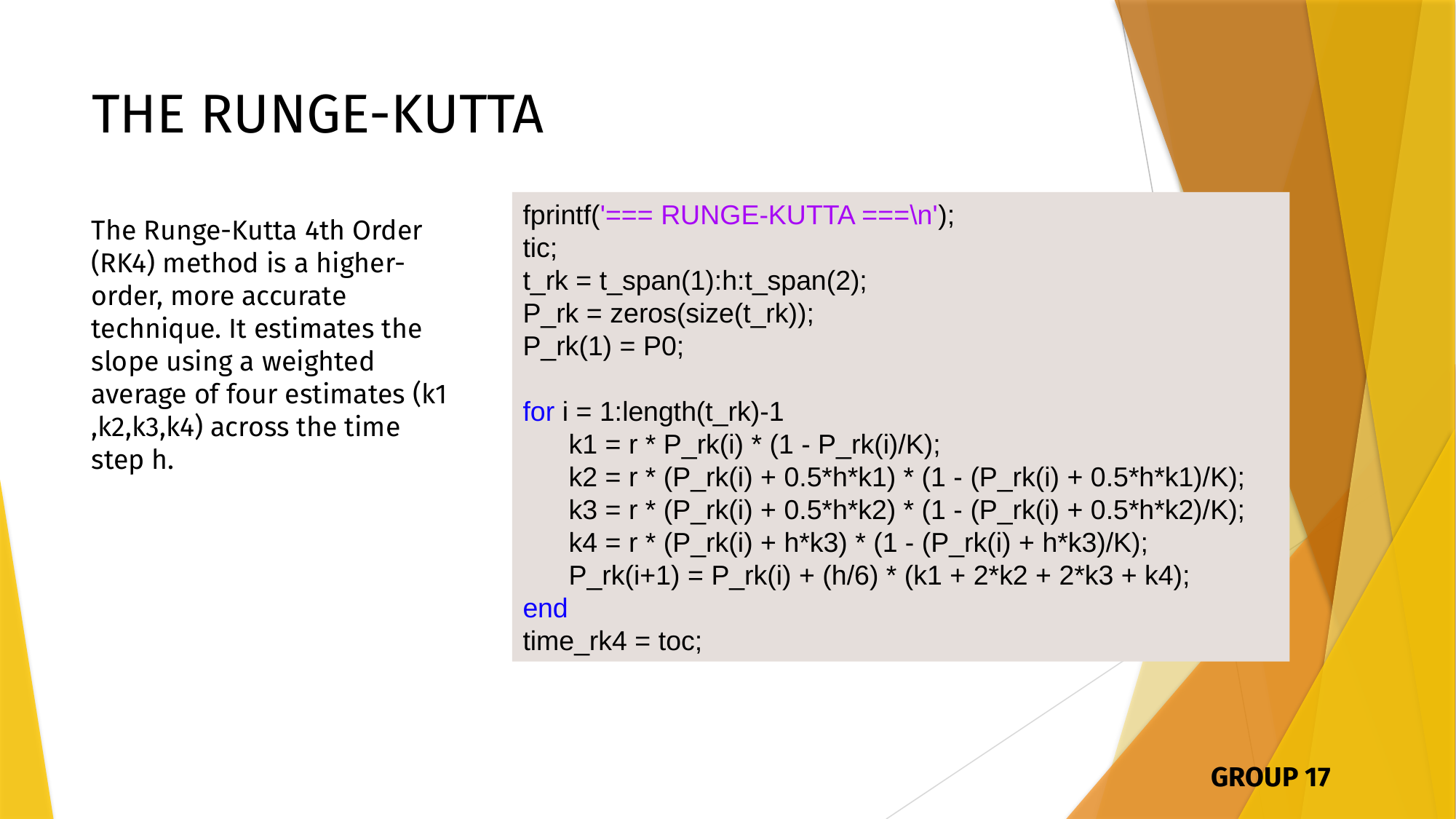

# THE RUNGE-KUTTA
fprintf('=== RUNGE-KUTTA ===\n');
tic;
t_rk = t_span(1):h:t_span(2);
P_rk = zeros(size(t_rk));
P_rk(1) = P0;

for i = 1:length(t_rk)-1
      k1 = r * P_rk(i) * (1 - P_rk(i)/K);
      k2 = r * (P_rk(i) + 0.5*h*k1) * (1 - (P_rk(i) + 0.5*h*k1)/K);
      k3 = r * (P_rk(i) + 0.5*h*k2) * (1 - (P_rk(i) + 0.5*h*k2)/K);
      k4 = r * (P_rk(i) + h*k3) * (1 - (P_rk(i) + h*k3)/K);
      P_rk(i+1) = P_rk(i) + (h/6) * (k1 + 2*k2 + 2*k3 + k4);
end
time_rk4 = toc;
The Runge-Kutta 4th Order (RK4) method is a higher-order, more accurate technique. It estimates the slope using a weighted average of four estimates (k1​,k2​,k3​,k4​) across the time step h.
GROUP 17